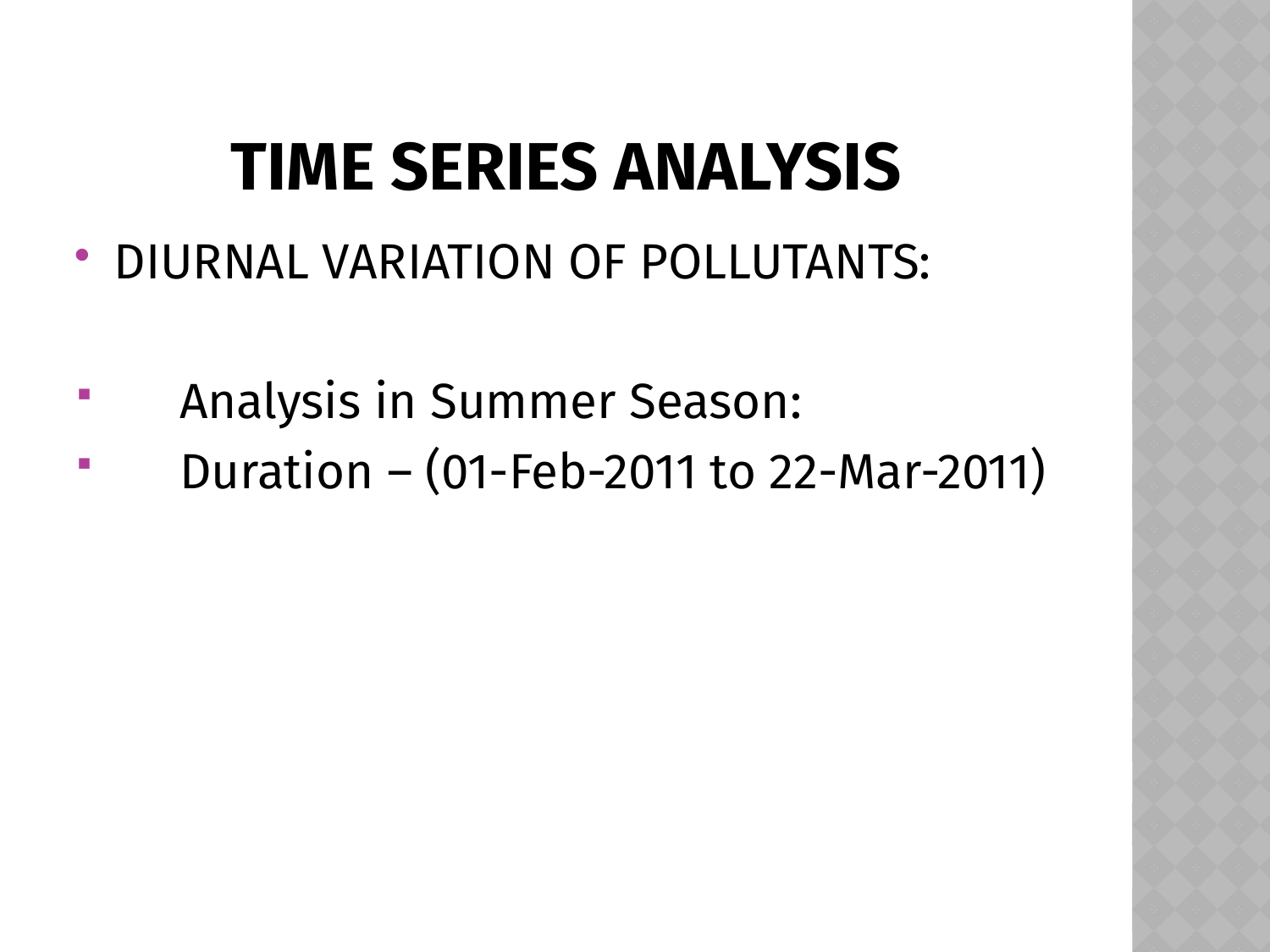

# Time series analysis
DIURNAL VARIATION OF POLLUTANTS:

     Analysis in Summer Season:
     Duration – (01-Feb-2011 to 22-Mar-2011)